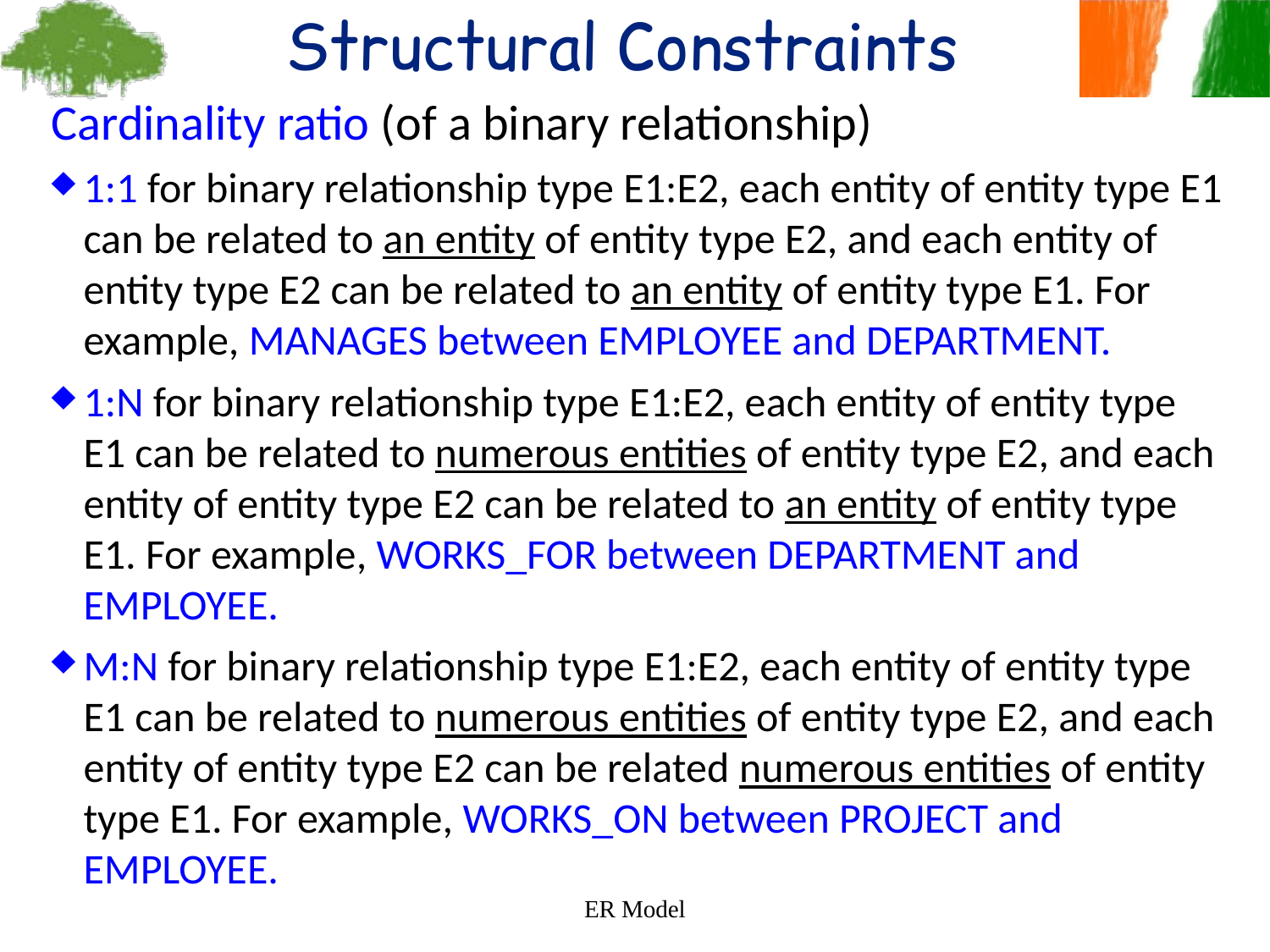

Structural Constraints
Cardinality ratio (of a binary relationship)
1:1 for binary relationship type E1:E2, each entity of entity type E1 can be related to an entity of entity type E2, and each entity of entity type E2 can be related to an entity of entity type E1. For example, MANAGES between EMPLOYEE and DEPARTMENT.
1:N for binary relationship type E1:E2, each entity of entity type E1 can be related to numerous entities of entity type E2, and each entity of entity type E2 can be related to an entity of entity type E1. For example, WORKS_FOR between DEPARTMENT and EMPLOYEE.
M:N for binary relationship type E1:E2, each entity of entity type E1 can be related to numerous entities of entity type E2, and each entity of entity type E2 can be related numerous entities of entity type E1. For example, WORKS_ON between PROJECT and EMPLOYEE.

ER Model